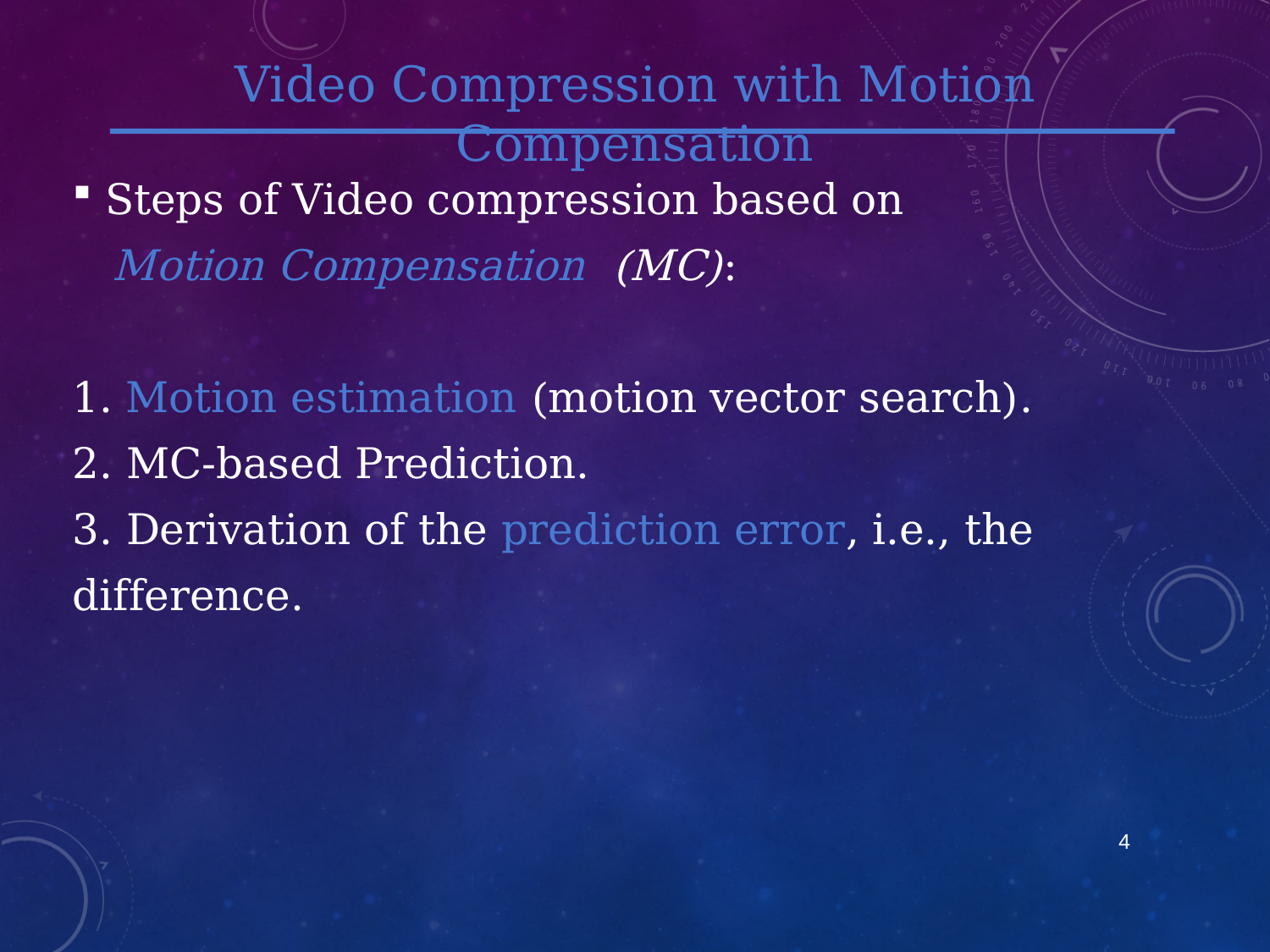

Video Compression with Motion Compensation

 Steps of Video compression based on
   Motion Compensation  (MC):

1. Motion estimation (motion vector search).
2. MC-based Prediction.
3. Derivation of the prediction error, i.e., the difference.

4